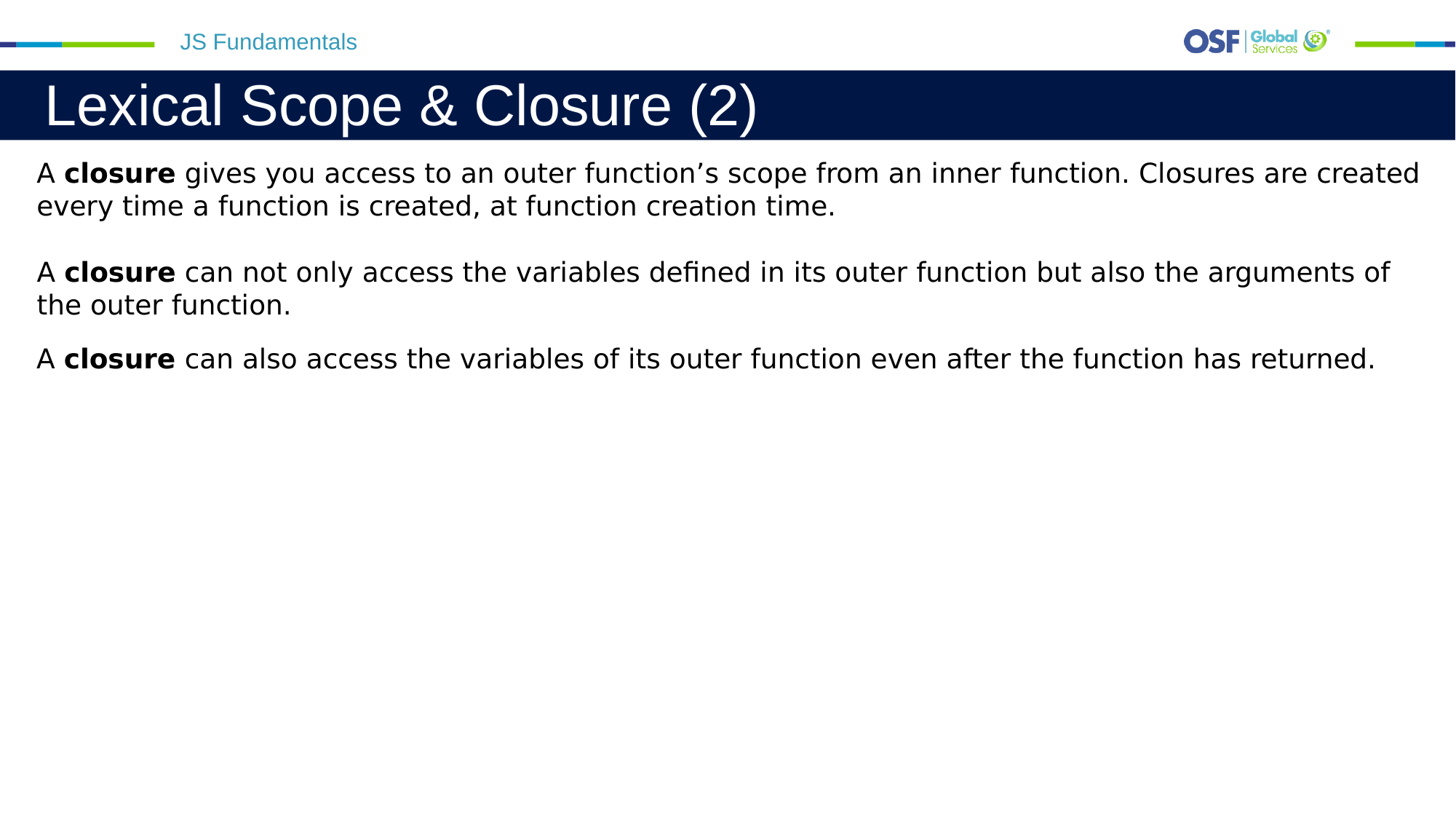

JS Fundamentals
# Lexical Scope & Closure (2)
A closure gives you access to an outer function’s scope from an inner function. Closures are created every time a function is created, at function creation time.
A closure can not only access the variables defined in its outer function but also the arguments of the outer function.
A closure can also access the variables of its outer function even after the function has returned.